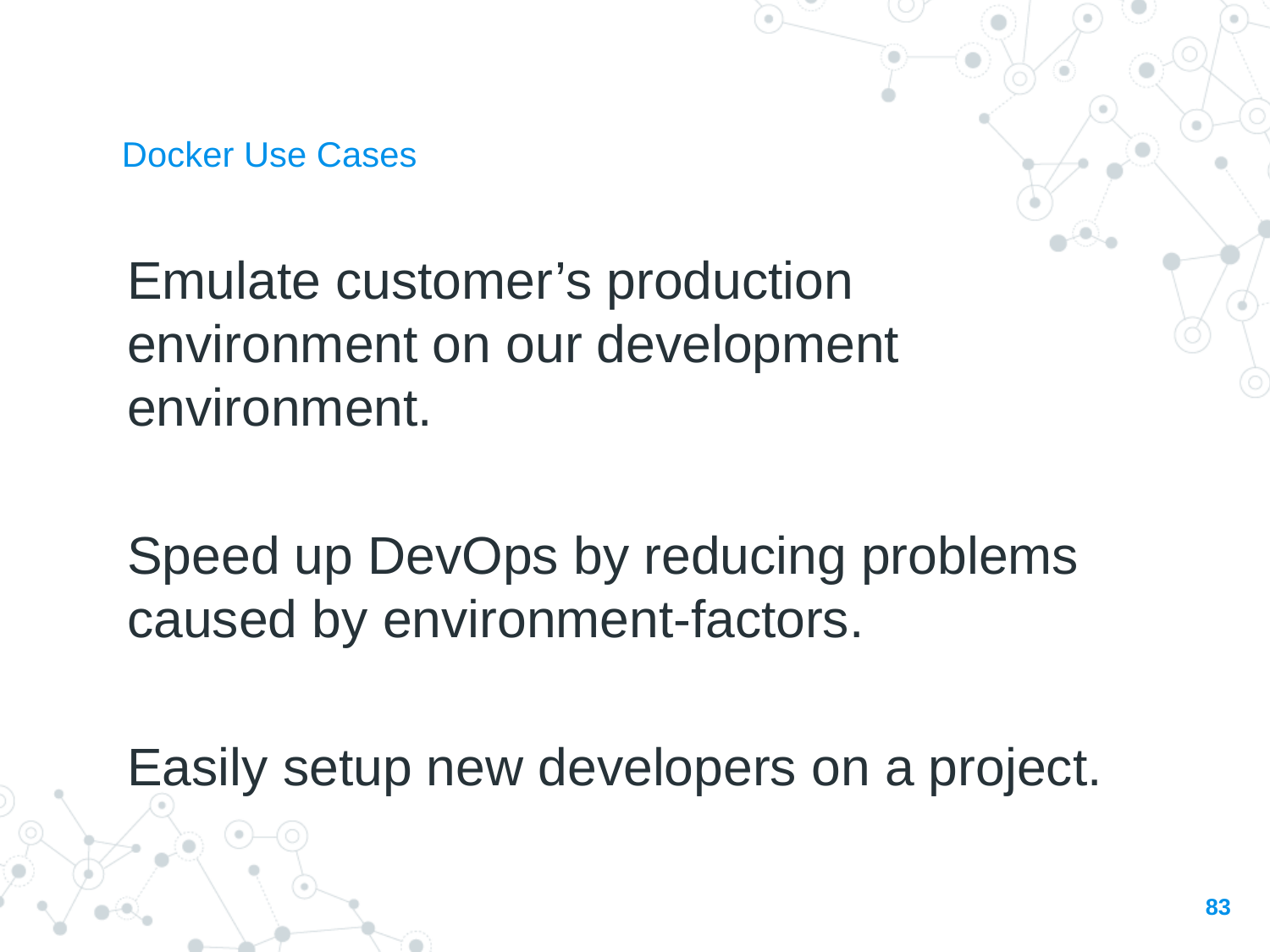

# Docker Use Cases
Emulate customer’s production environment on our development environment.

Speed up DevOps by reducing problems caused by environment-factors.

Easily setup new developers on a project.
83